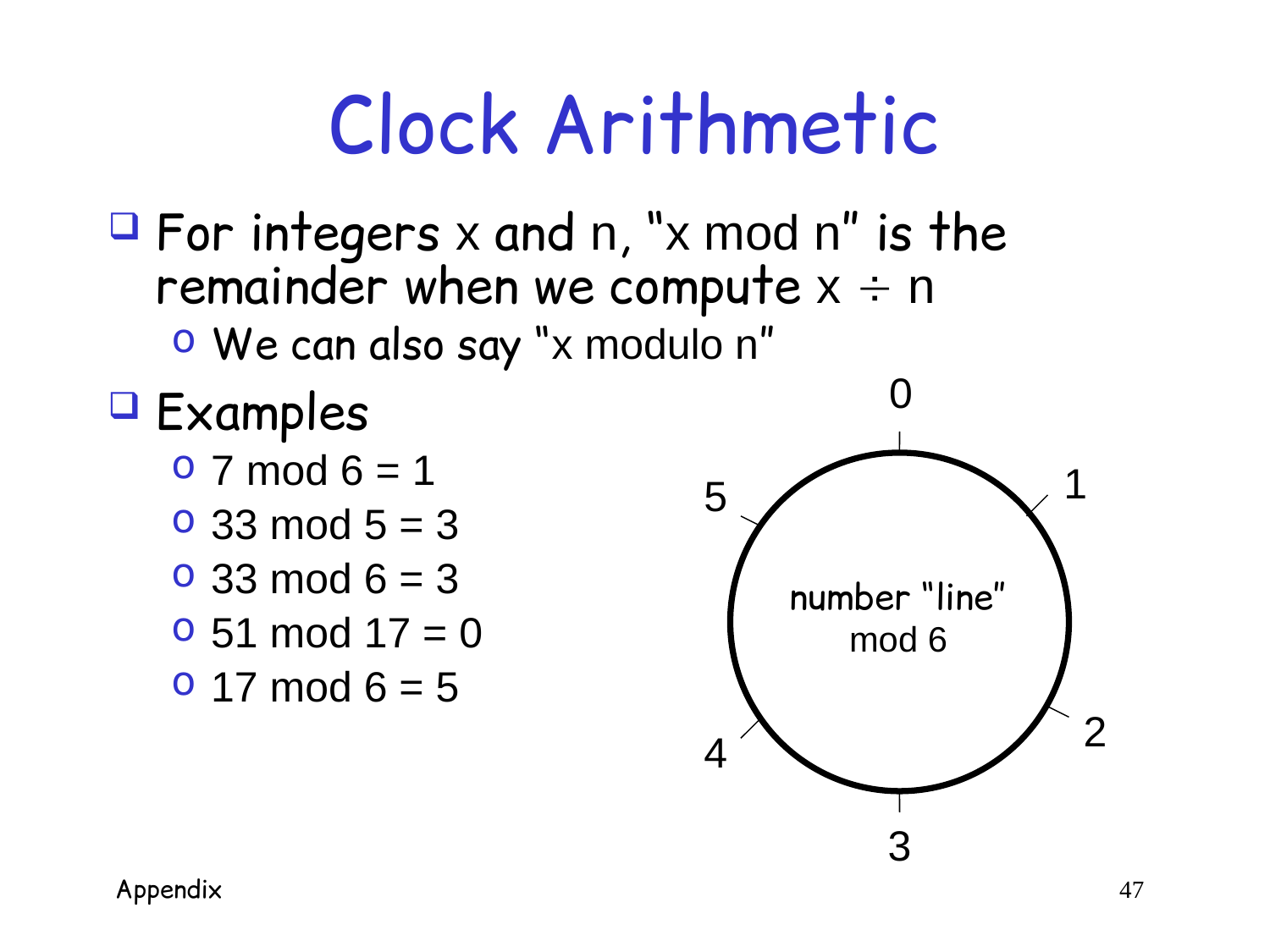

# Clock Arithmetic
For integers x and n, “x mod n” is the remainder when we compute x ÷ n
We can also say “x modulo n”
0
Examples
7 mod 6 = 1
33 mod 5 = 3
33 mod 6 = 3
51 mod 17 = 0
17 mod 6 = 5

1

5

number “line”
mod 6
2

4

3
 Appendix                                                                                                                         47